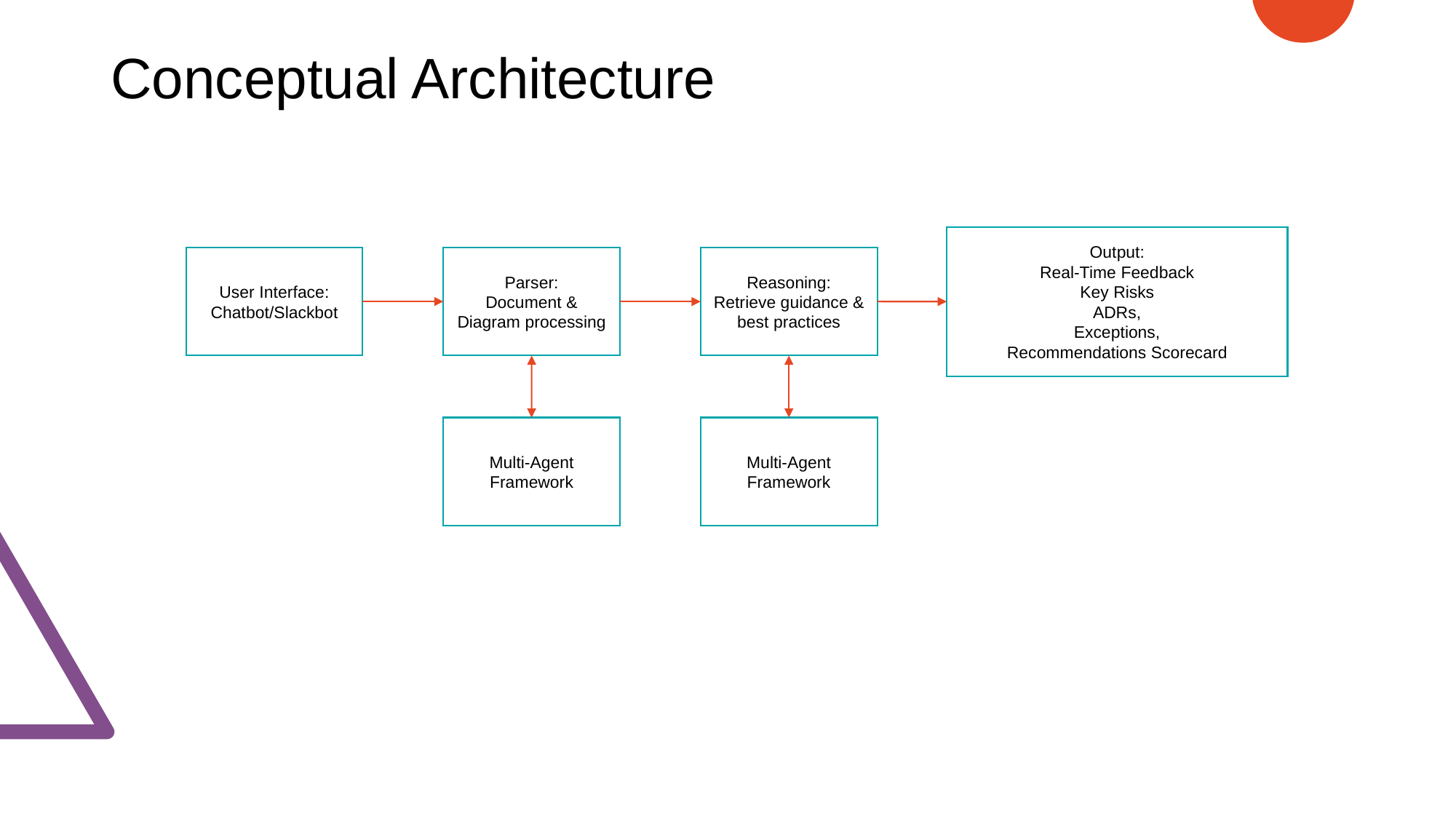

# Conceptual Architecture
Output:
Real-Time Feedback
Key Risks
ADRs,
Exceptions,
Recommendations Scorecard
Reasoning:
Retrieve guidance & best practices
Parser:
Document & Diagram processing
User Interface:
Chatbot/Slackbot
Multi-Agent Framework
Multi-Agent Framework